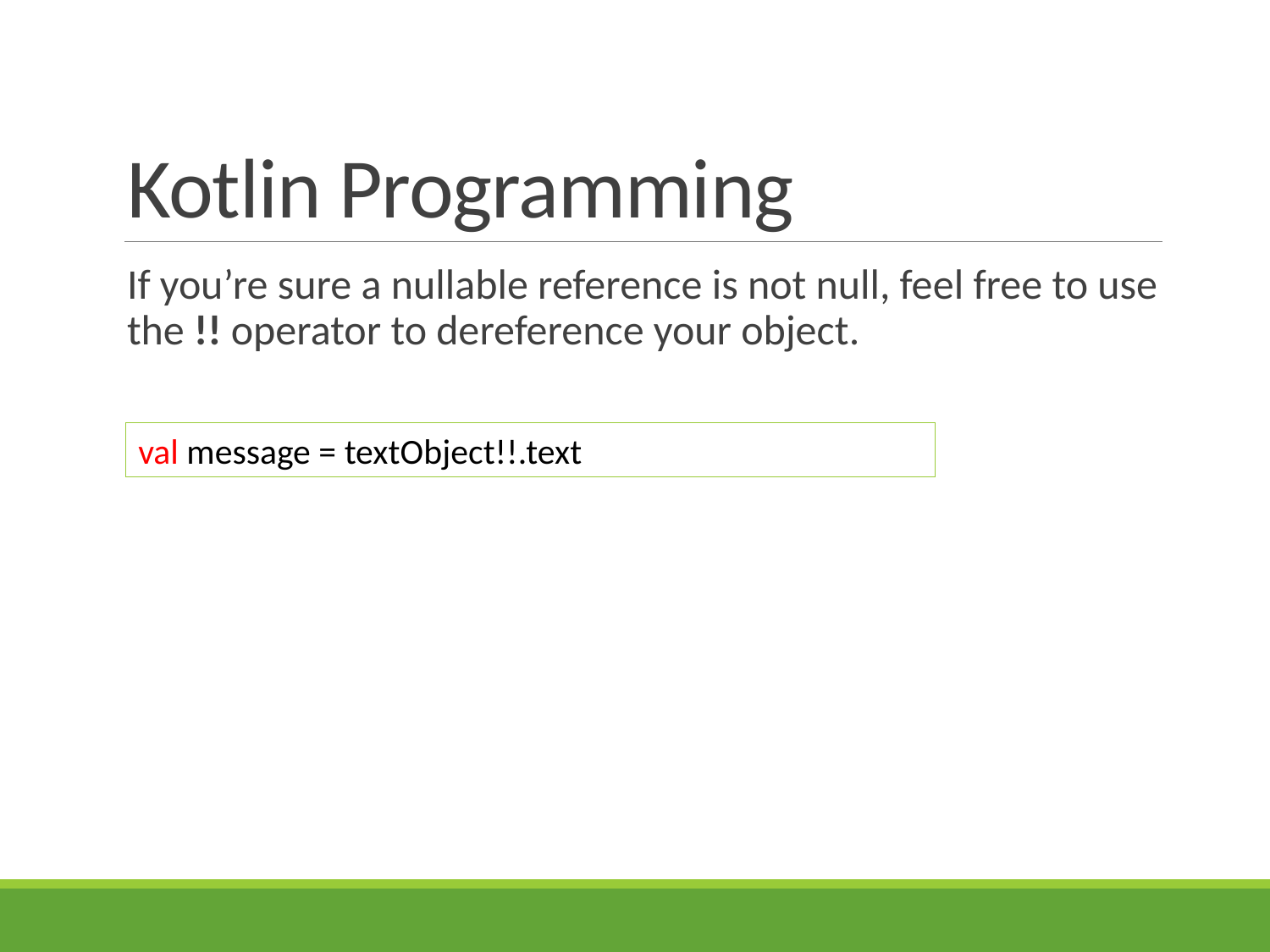

# Kotlin Programming
If you’re sure a nullable reference is not null, feel free to use the !! operator to dereference your object.
val message = textObject!!.text